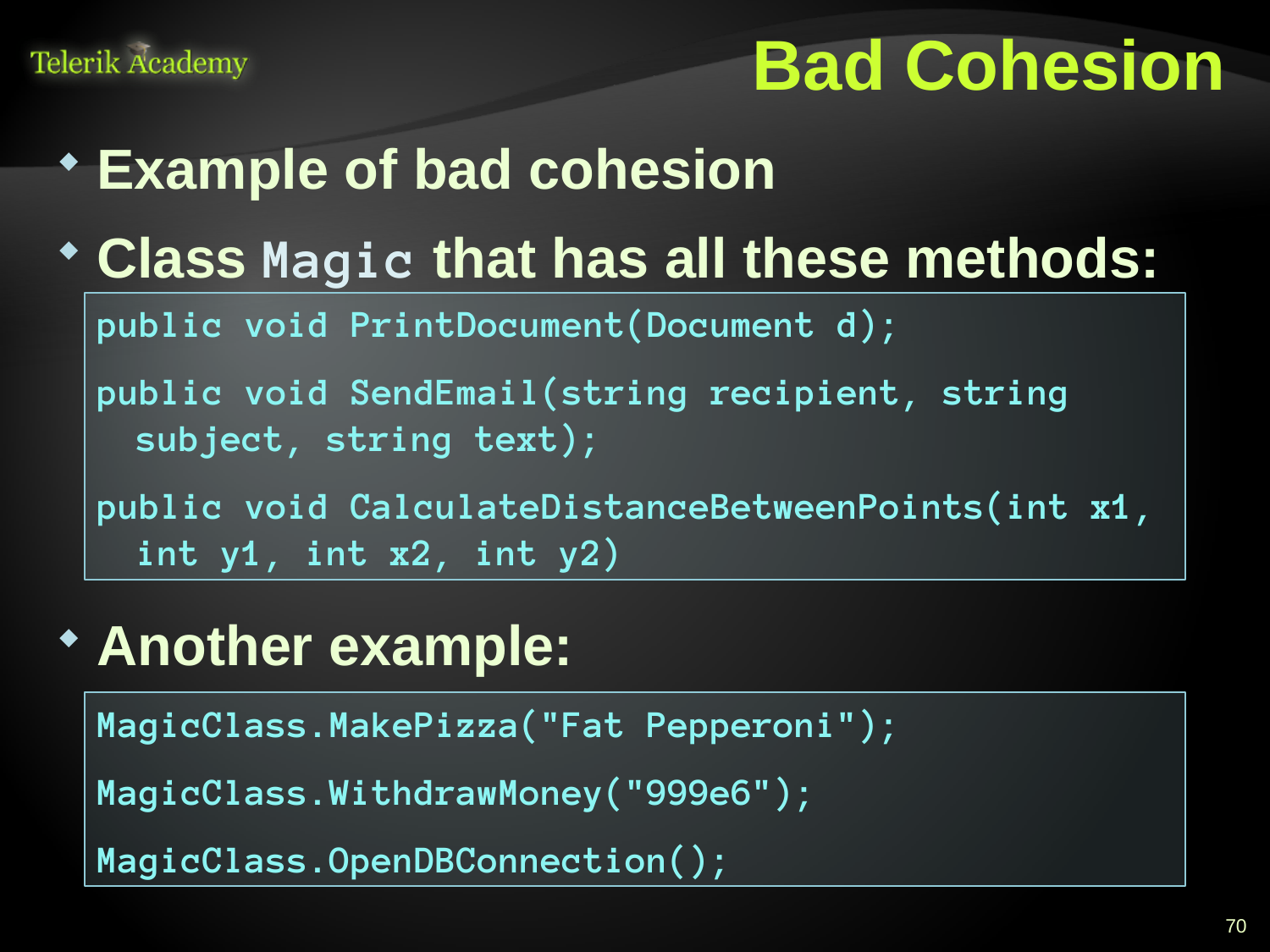

# Bad Cohesion
Example of bad cohesion
Class Magic that has all these methods:

Another example:
public void PrintDocument(Document d);
public void SendEmail(string recipient, string subject, string text);
public void CalculateDistanceBetweenPoints(int x1, int y1, int x2, int y2)
MagicClass.MakePizza("Fat Pepperoni");
MagicClass.WithdrawMoney("999e6");
MagicClass.OpenDBConnection();
70